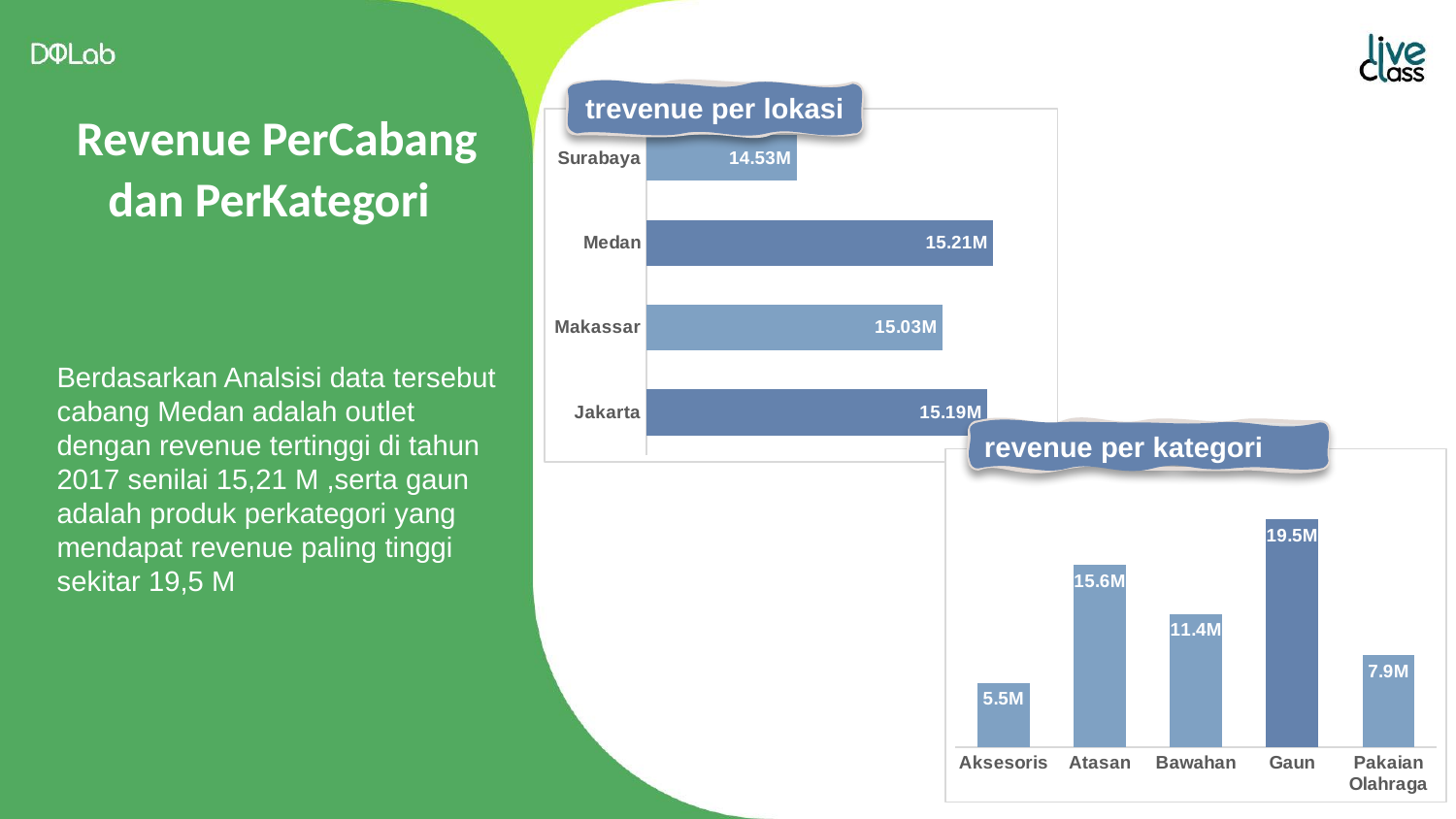

trevenue per lokasi

### Chart

| Category | Total |
|---|---|
| Jakarta | 15191007000.0 |
| Makassar | 15034449000.0 |
| Medan | 15211275000.0 |
| Surabaya | 14525091000.0 |
 Revenue PerCabang dan PerKategori
# Berdasarkan Analsisi data tersebut cabang Medan adalah outlet dengan revenue tertinggi di tahun 2017 senilai 15,21 M ,serta gaun adalah produk perkategori yang mendapat revenue paling tinggi sekitar 19,5 M
revenue per kategori

### Chart

| Category | Total |
|---|---|
| Aksesoris | 5517732000.0 |
| Atasan | 15611565000.0 |
| Bawahan | 11415348000.0 |
| Gaun | 19546878000.0 |
| Pakaian Olahraga | 7870299000.0 |